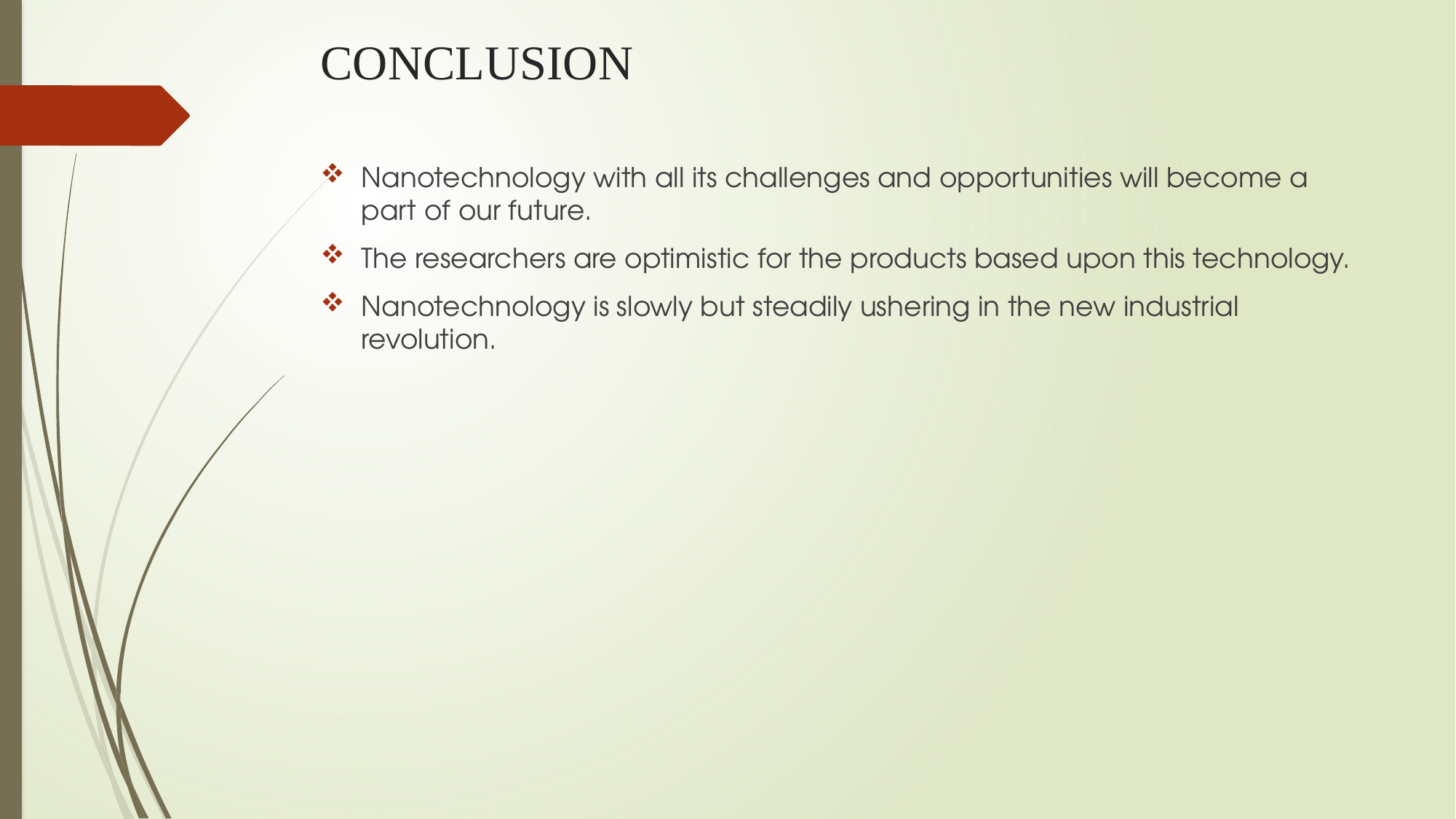

# CONCLUSION
Nanotechnology with all its challenges and opportunities will become a part of our future.
The researchers are optimistic for the products based upon this technology.
Nanotechnology is slowly but steadily ushering in the new industrial revolution.